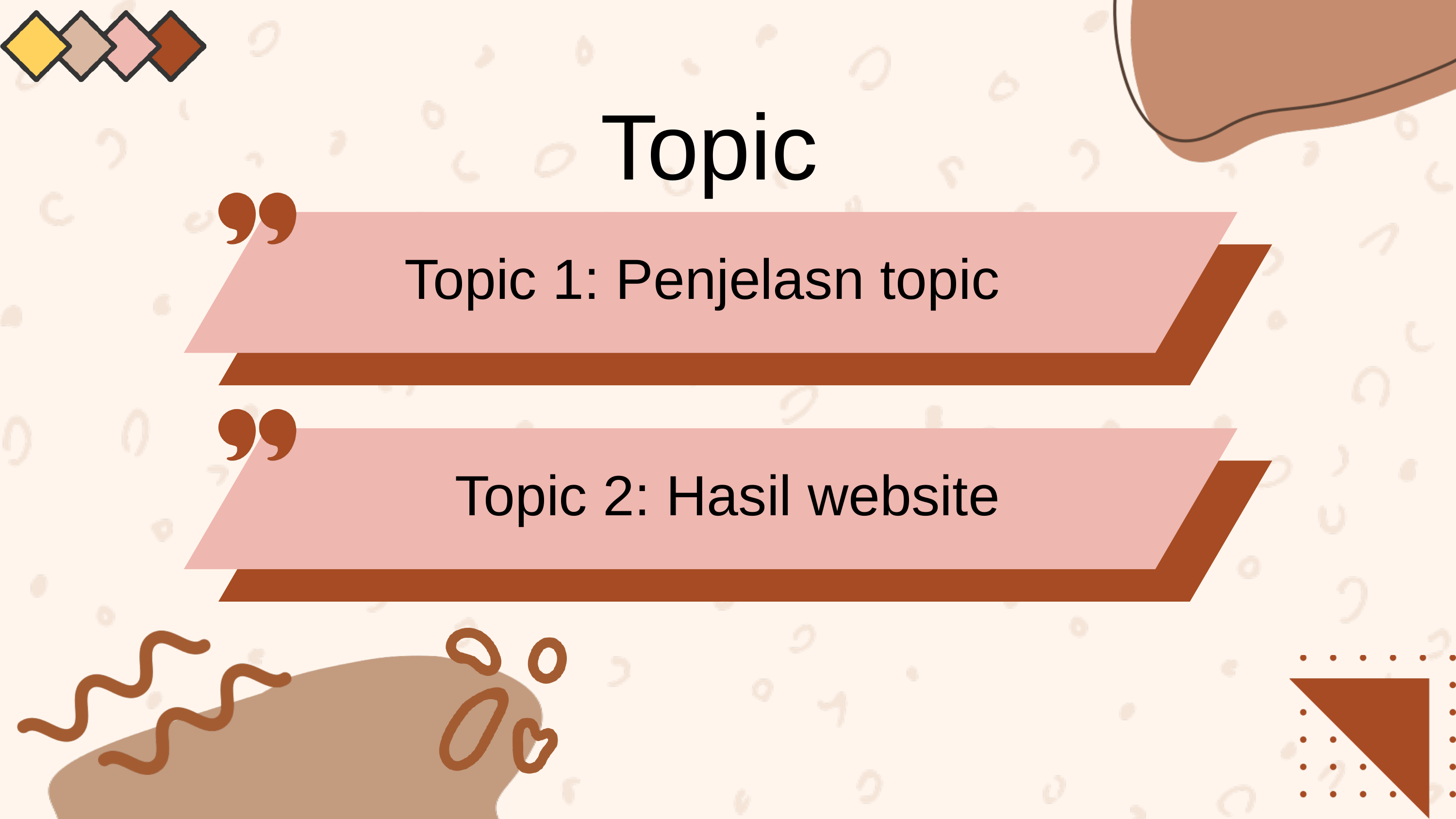

Topic

Topic 1: Penjelasn topic

Topic 2: Hasil website